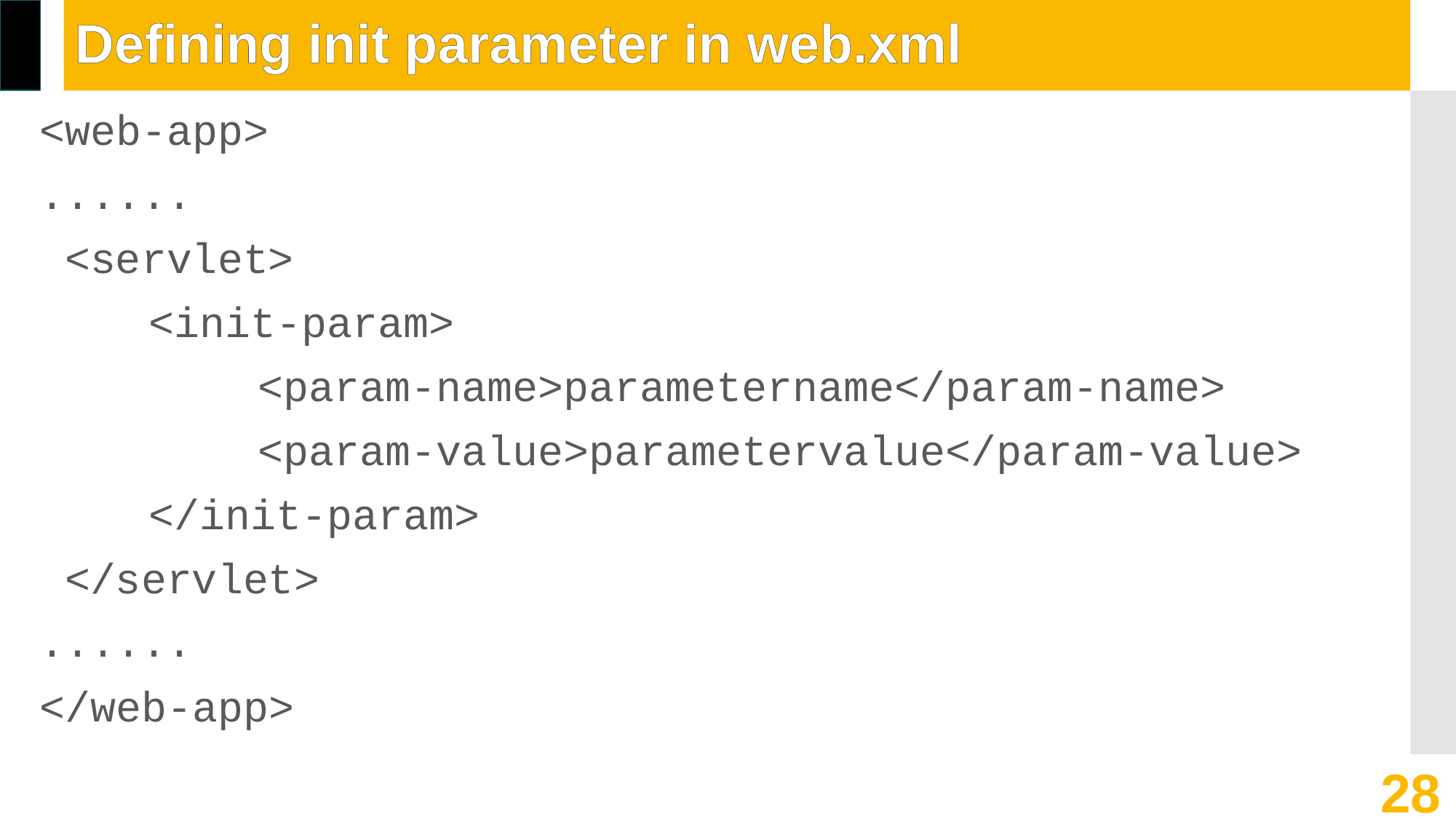

# Defining init parameter in web.xml
<web-app>
......
 <servlet>
	<init-param>
		<param-name>parametername</param-name>
		<param-value>parametervalue</param-value>
	</init-param>
 </servlet>
......
</web-app>
28